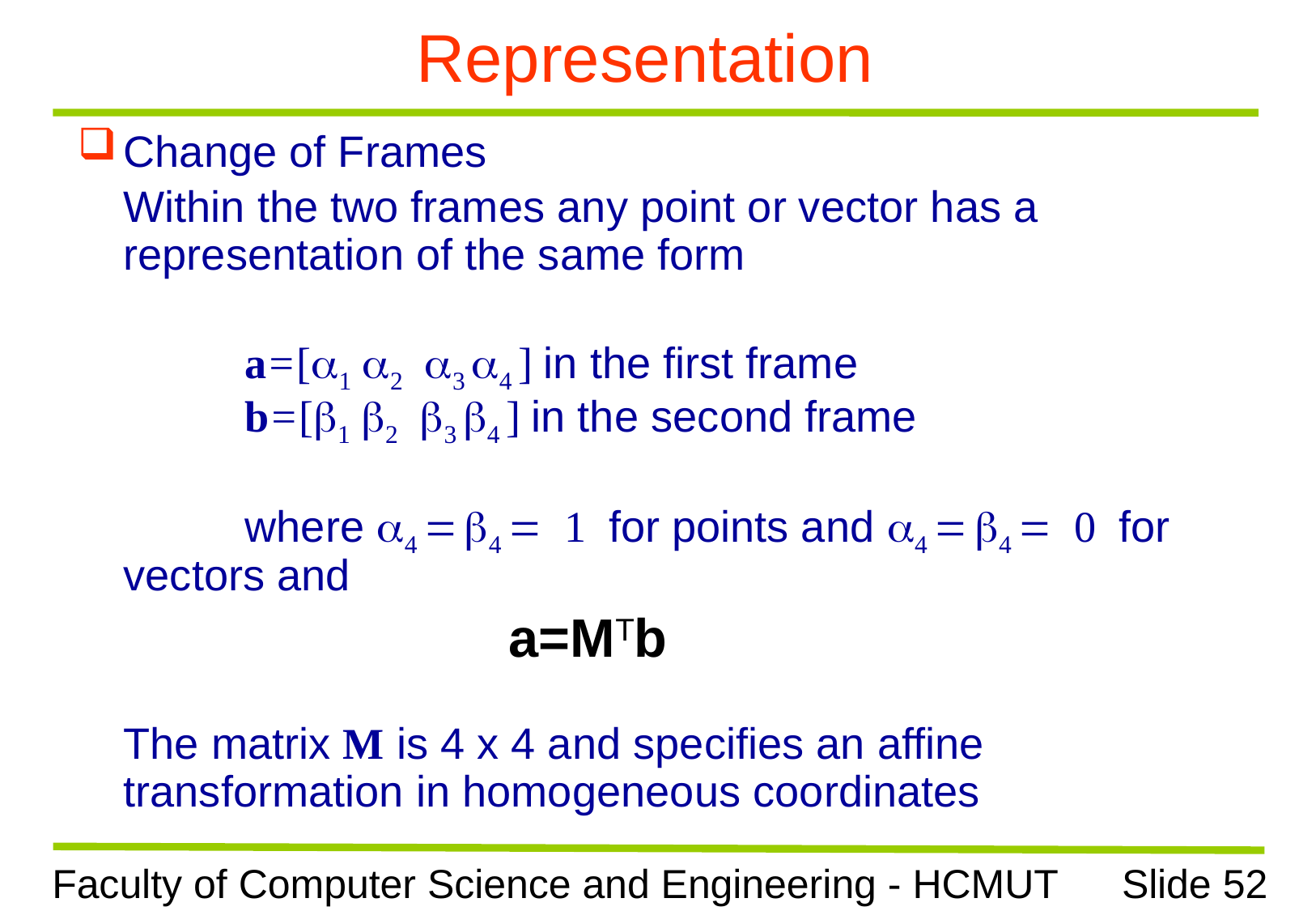

# Representation
Change of Frames
	Within the two frames any point or vector has a representation of the same form

		a=[α1 α2  α3 α4 ] in the first frame
		b=[β1 β2  β3 β4 ] in the second frame

		where α4 = β4 = 1 for points and α4 = β4 = 0 for vectors and

	The matrix M is 4 x 4 and specifies an affine transformation in homogeneous coordinates

a=MTb